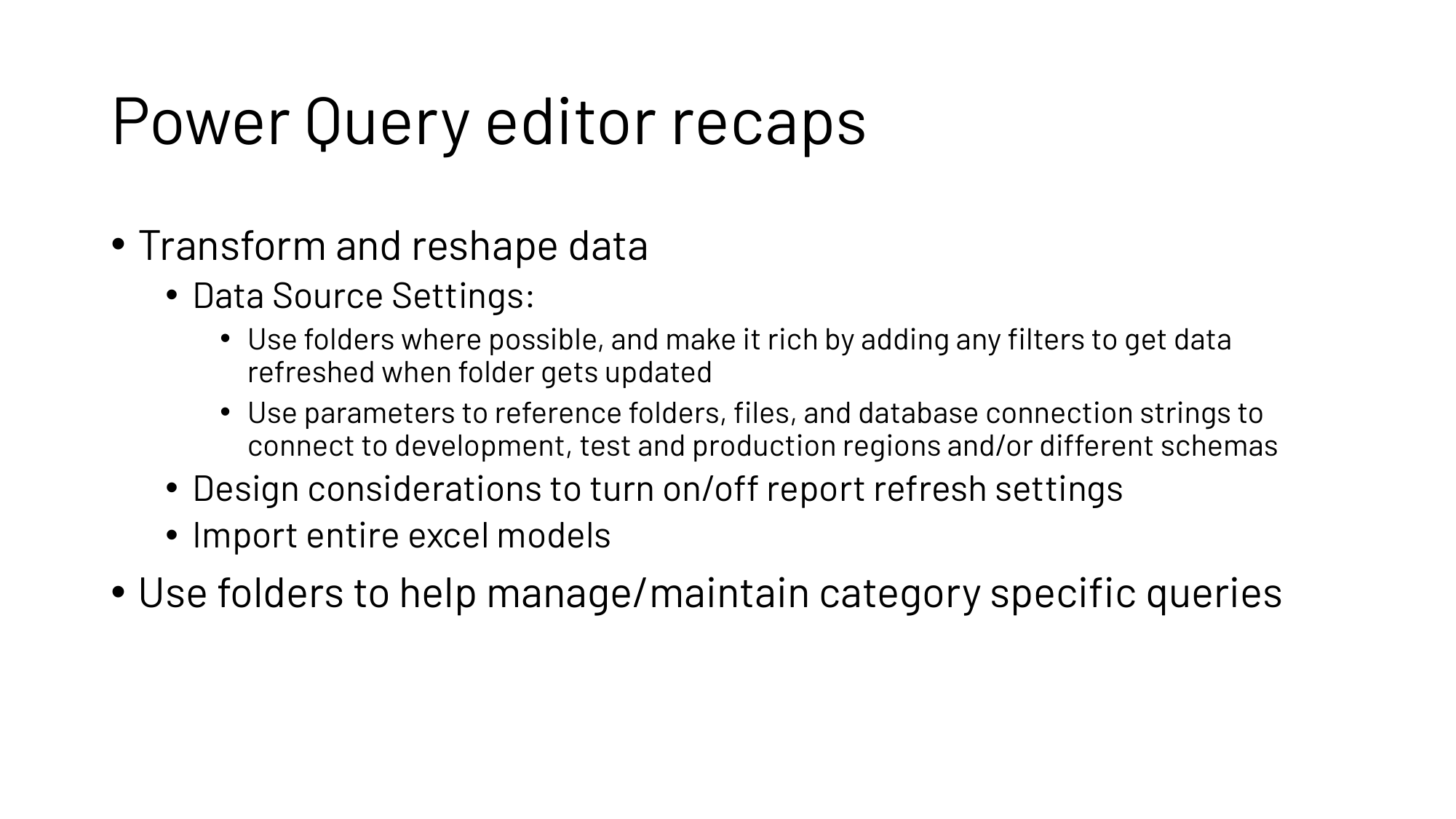

# Power Query editor recaps
Transform and reshape data
Data Source Settings:
Use folders where possible, and make it rich by adding any filters to get data refreshed when folder gets updated
Use parameters to reference folders, files, and database connection strings to connect to development, test and production regions and/or different schemas
Design considerations to turn on/off report refresh settings
Import entire excel models
Use folders to help manage/maintain category specific queries